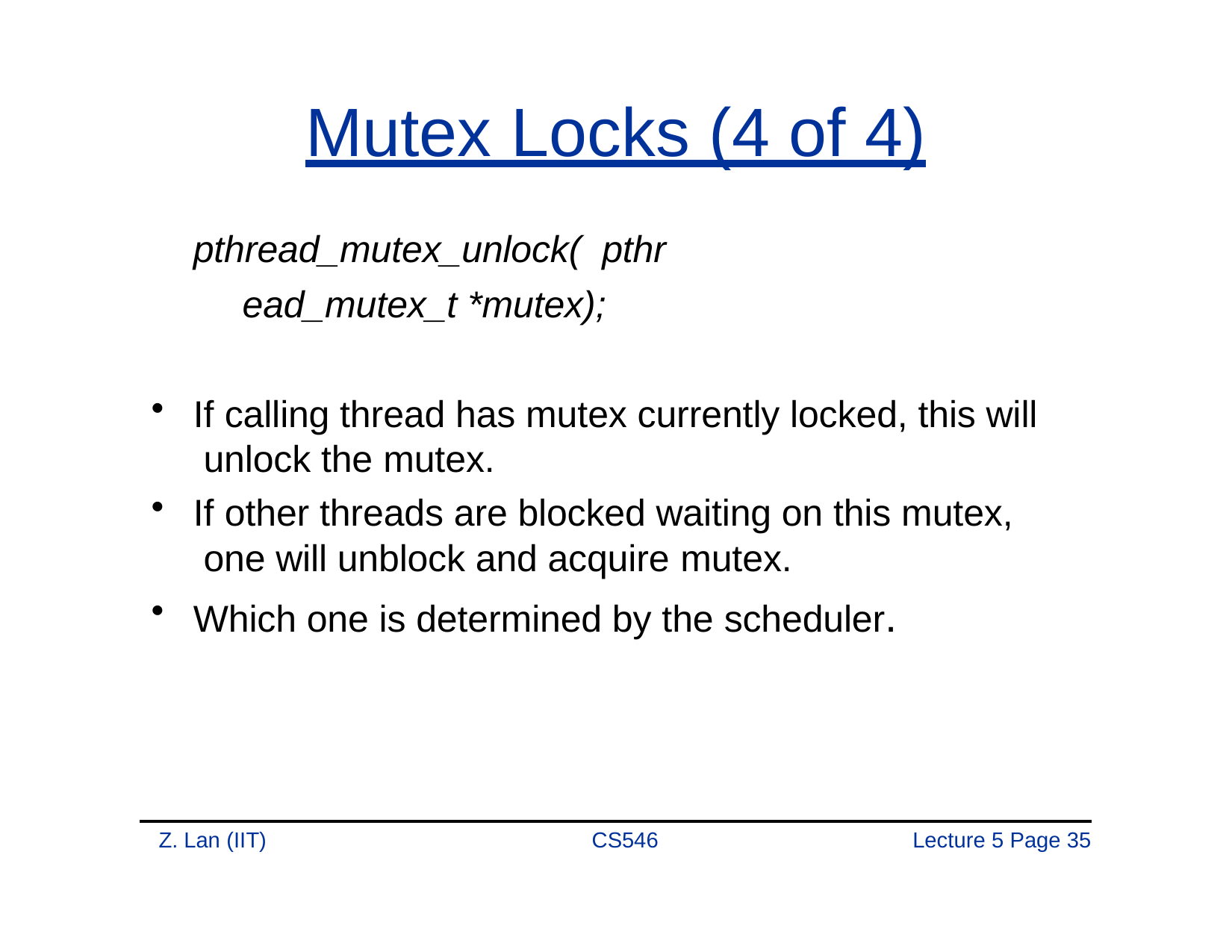

# Mutex Locks (4 of 4)
pthread_mutex_unlock(  pthread_mutex_t *mutex);

If calling thread has mutex currently locked, this will  unlock the mutex.
If other threads are blocked waiting on this mutex,  one will unblock and acquire mutex.
Which one is determined by the scheduler.

Z. Lan (IIT)

CS546
Lecture 5 Page 35